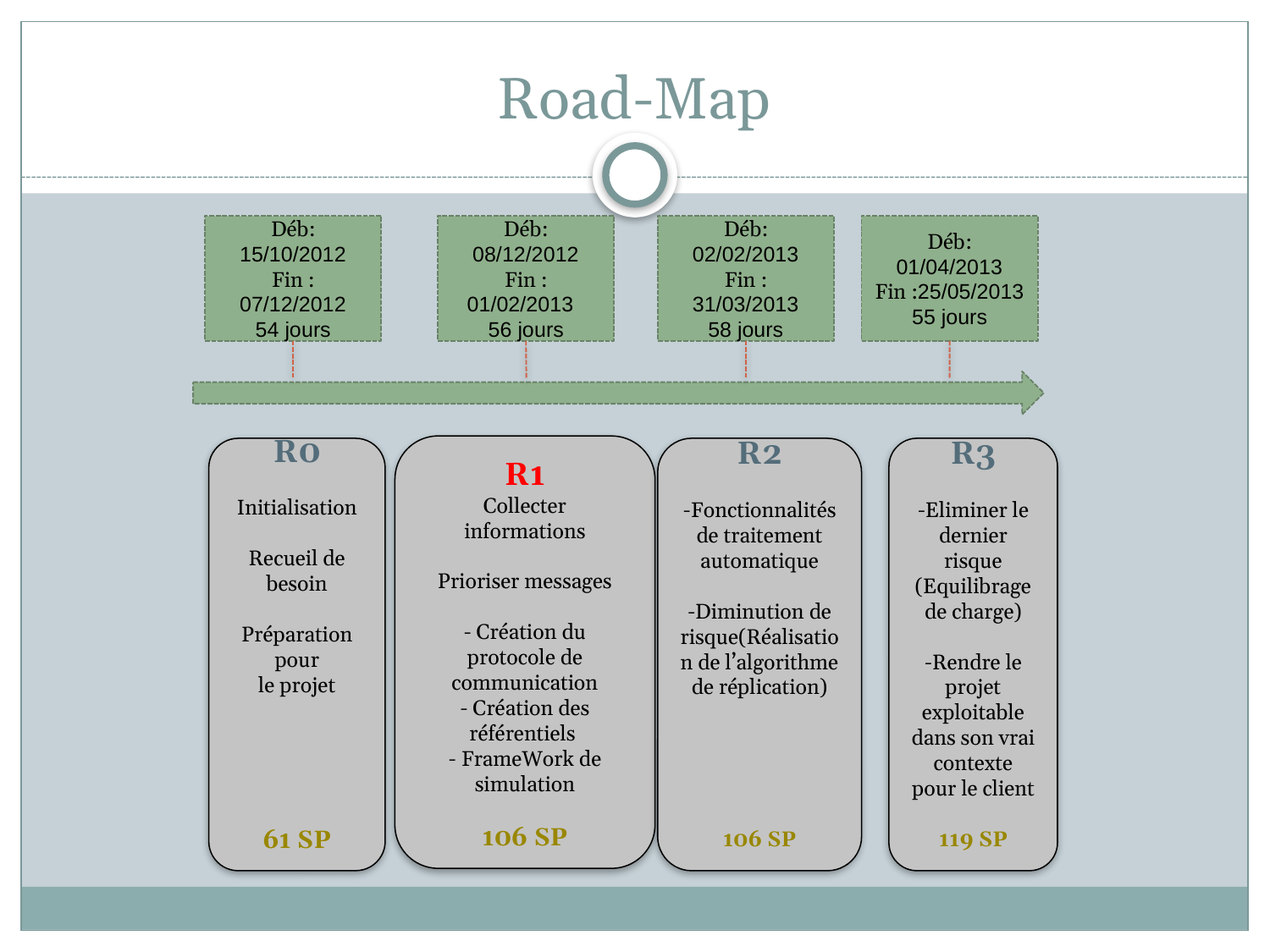

# Road-Map
Déb: 15/10/2012
Fin : 07/12/2012
54 jours
Déb: 08/12/2012
Fin : 01/02/2013
56 jours
Déb: 02/02/2013
Fin : 31/03/2013
58 jours
Déb: 01/04/2013
Fin :25/05/2013
55 jours

R1
Collecter informations

Prioriser messages

- Création du protocole de communication
- Création des référentiels
- FrameWork de simulation

106 SP
R0

Initialisation

Recueil de besoin

Préparation pour
le projet

61 SP

R2

-Fonctionnalités de traitement automatique

-Diminution de risque(Réalisation de l’algorithme de réplication)

106 SP

R3

-Eliminer le dernier risque
(Equilibrage de charge)

-Rendre le projet exploitable dans son vrai contexte pour le client

119 SP